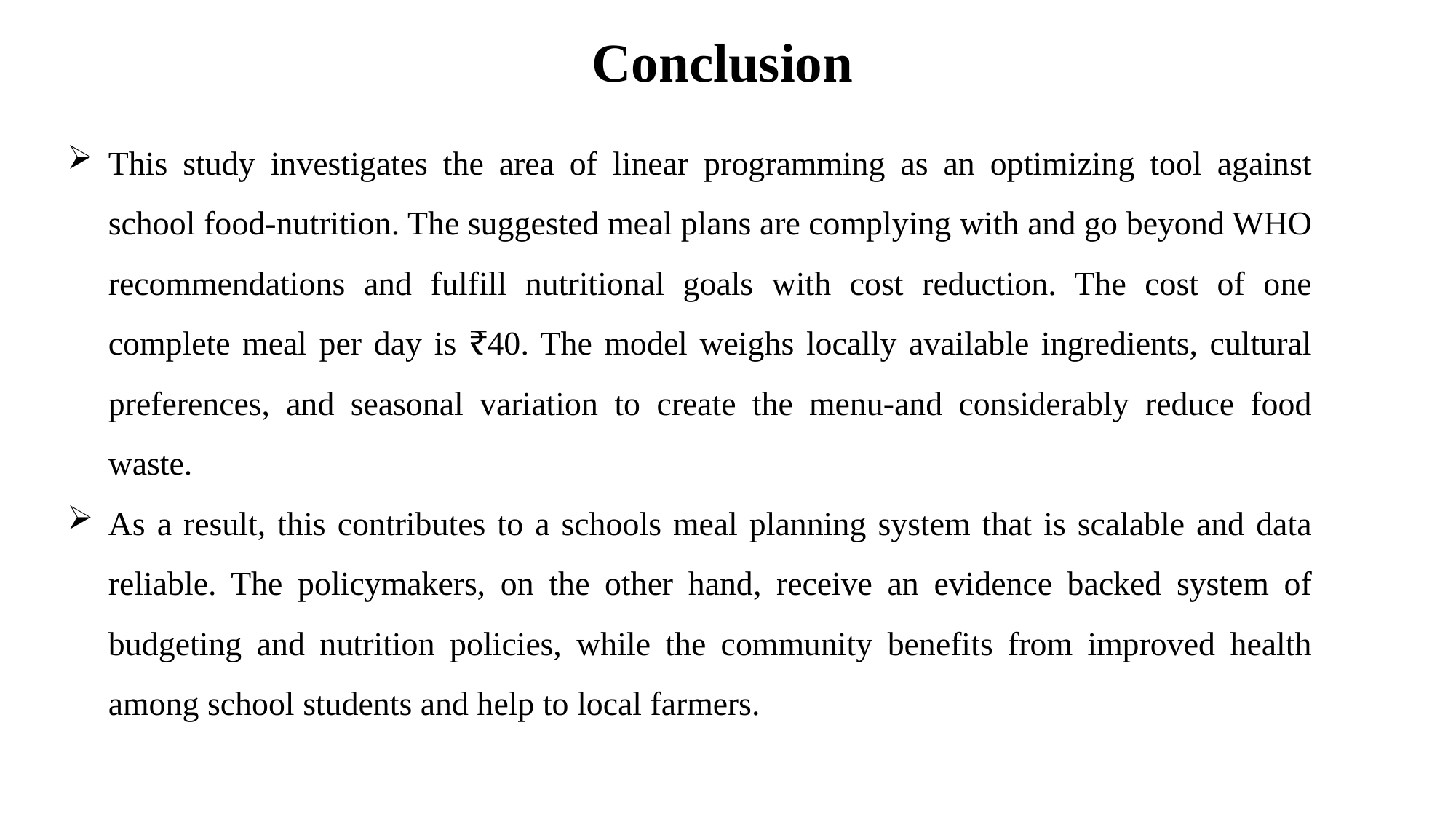

Conclusion
This study investigates the area of linear programming as an optimizing tool against school food-nutrition. The suggested meal plans are complying with and go beyond WHO recommendations and fulfill nutritional goals with cost reduction. The cost of one complete meal per day is ₹40. The model weighs locally available ingredients, cultural preferences, and seasonal variation to create the menu-and considerably reduce food waste.
As a result, this contributes to a schools meal planning system that is scalable and data reliable. The policymakers, on the other hand, receive an evidence backed system of budgeting and nutrition policies, while the community benefits from improved health among school students and help to local farmers.